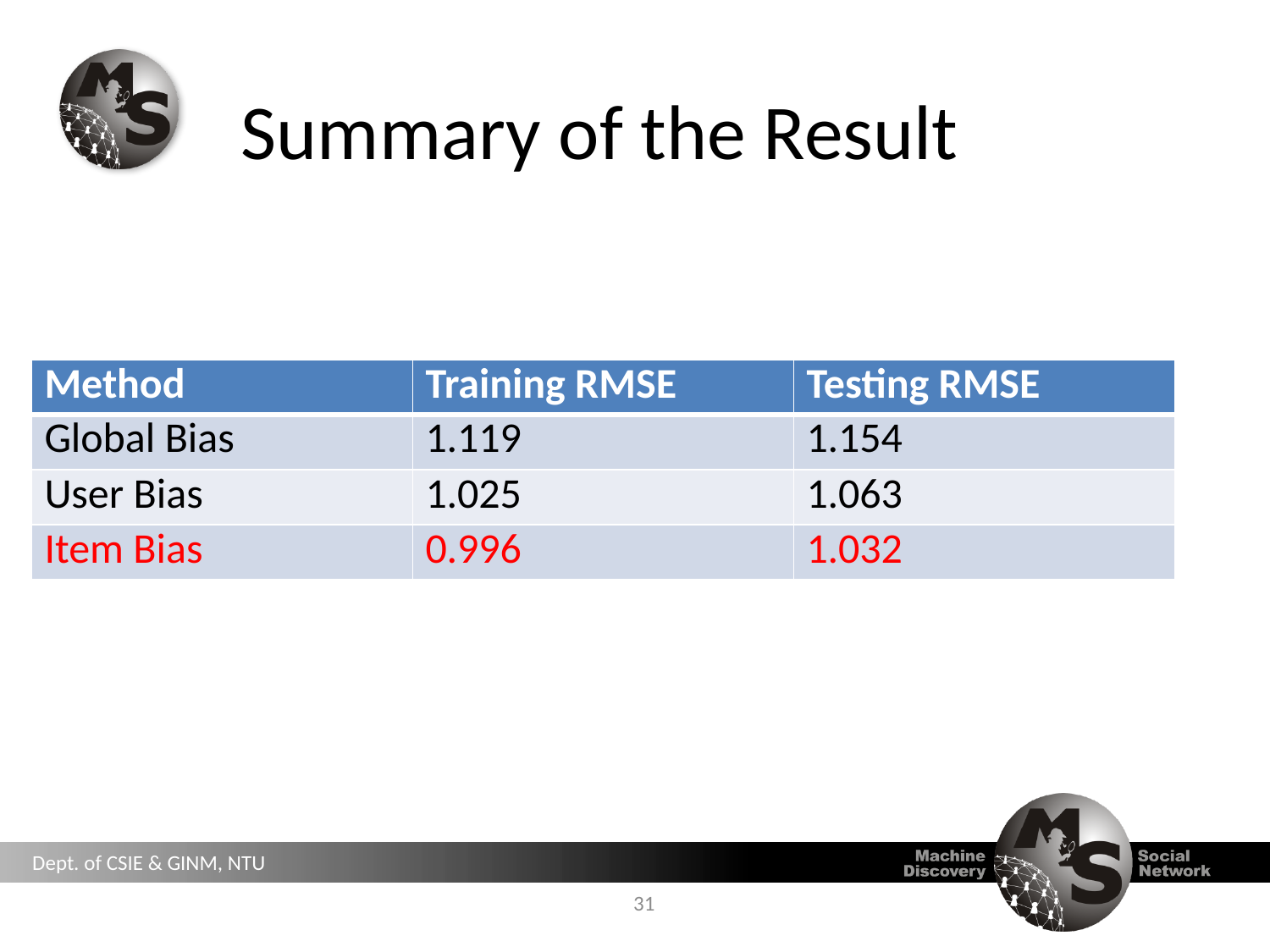

# Summary of the Result
| Method | Training RMSE | Testing RMSE |
| --- | --- | --- |
| Global Bias | 1.119 | 1.154 |
| User Bias | 1.025 | 1.063 |
| Item Bias | 0.996 | 1.032 |
31